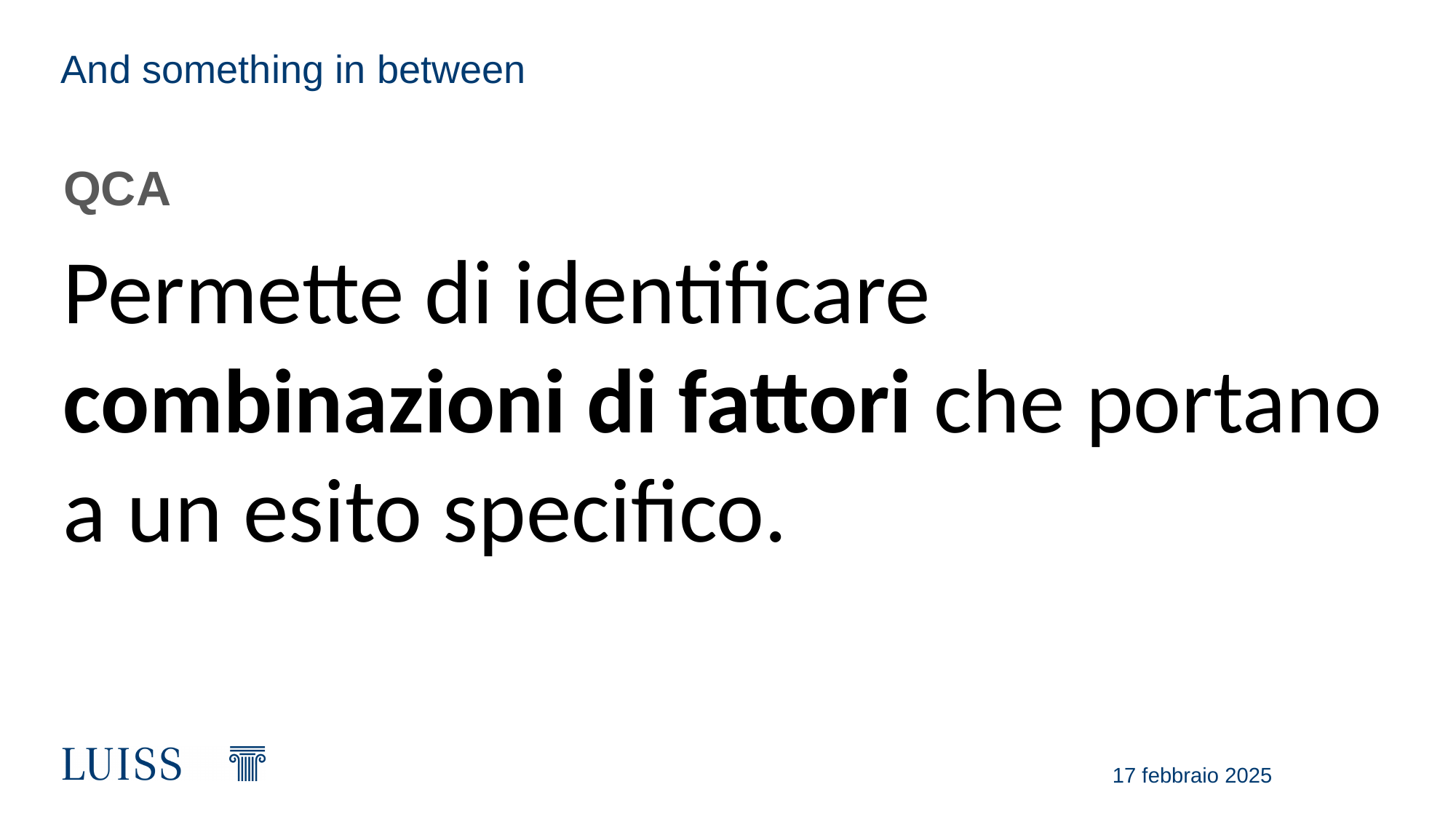

# And something in between
QCA
Permette di identificare combinazioni di fattori che portano a un esito specifico.

17 febbraio 2025